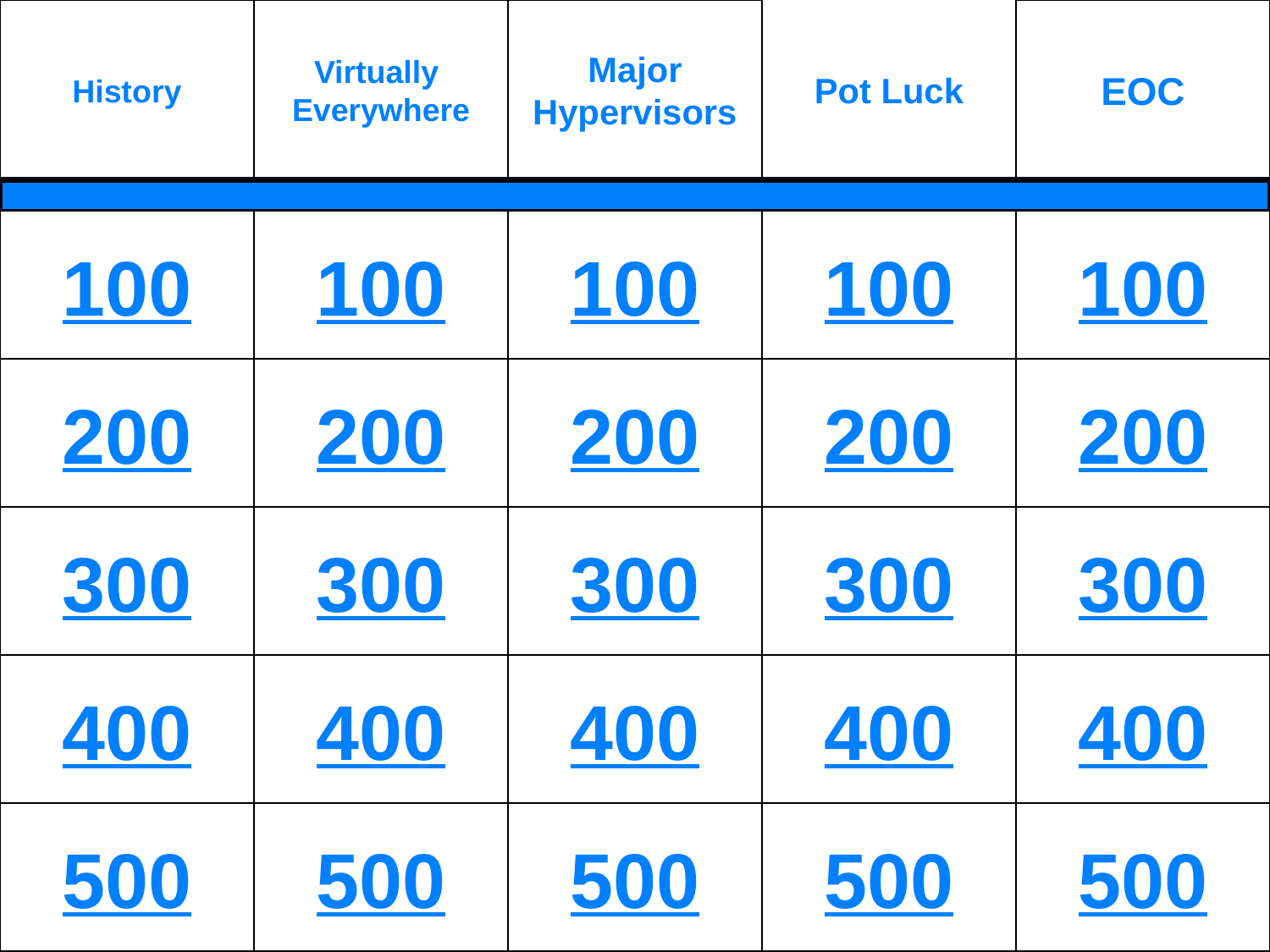

History

Virtually
Everywhere

Major
Hypervisors

EOC
Pot Luck

100
100
100
100
100

200
200
200
200
200

300
300
300
300
300

400
400
400
400
400

500
500
500
500
500